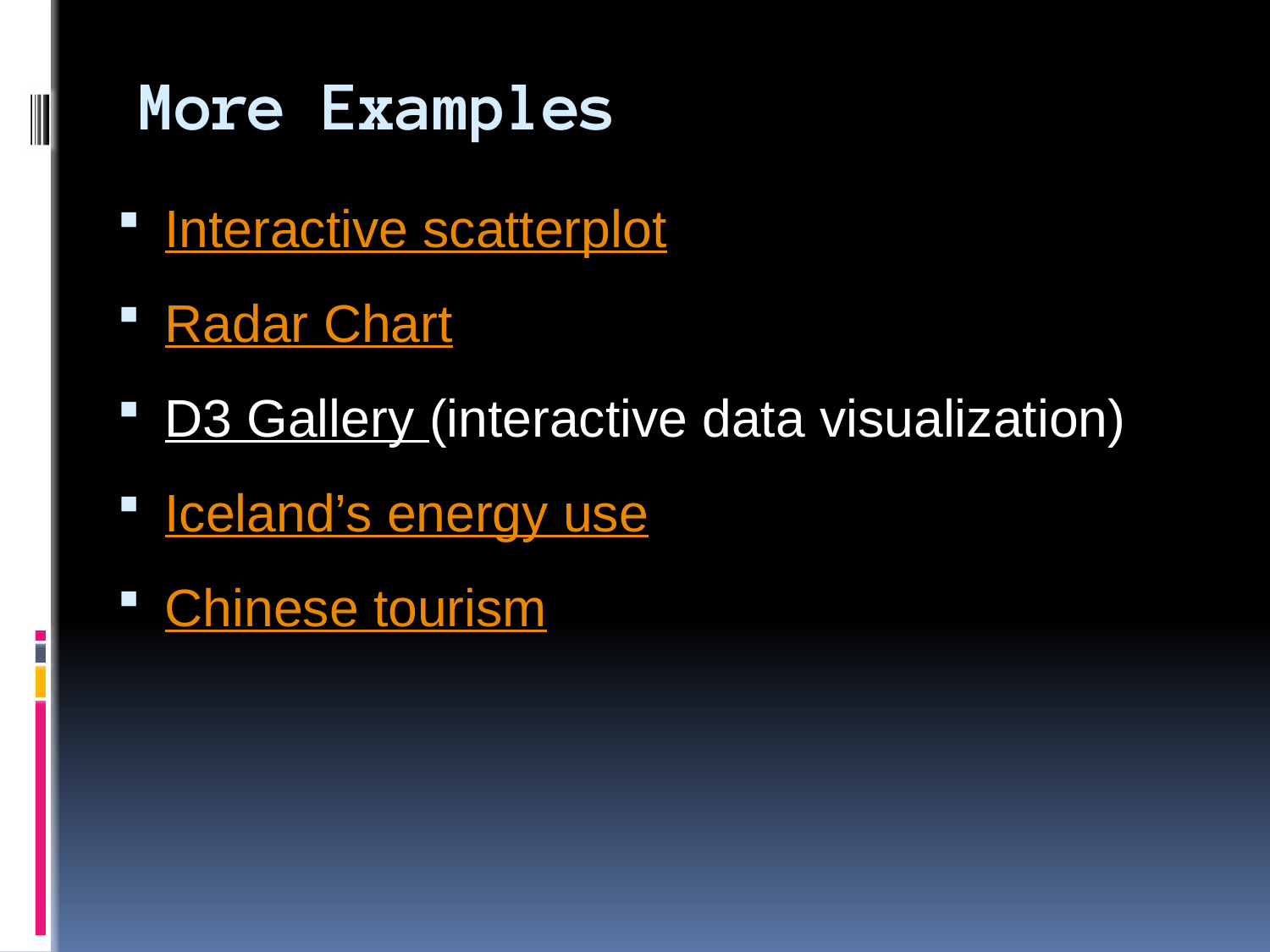

# More Examples
Interactive scatterplot
Radar Chart
D3 Gallery (interactive data visualization)
Iceland’s energy use
Chinese tourism